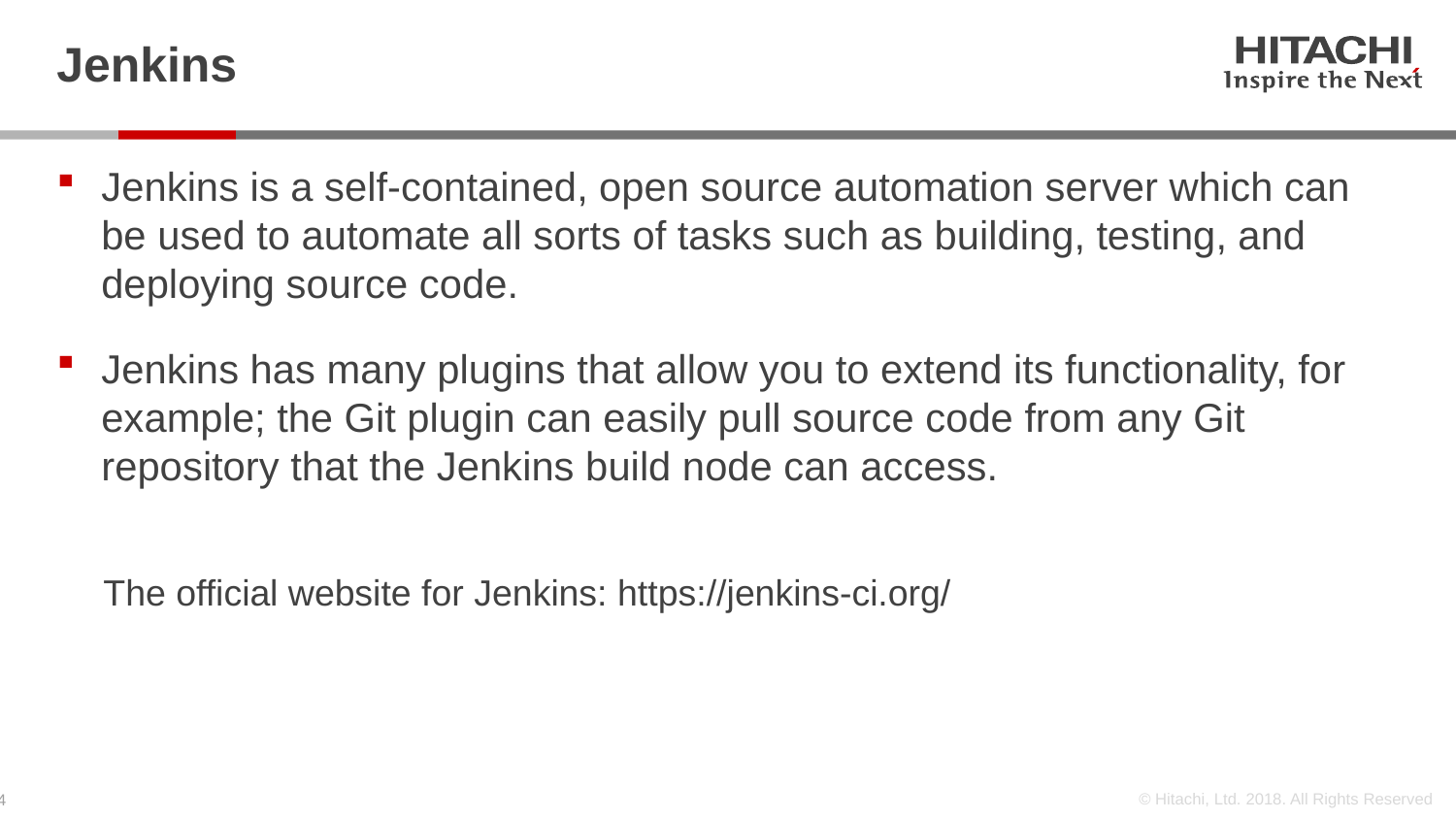

# Jenkins
Jenkins is a self-contained, open source automation server which can be used to automate all sorts of tasks such as building, testing, and deploying source code.
Jenkins has many plugins that allow you to extend its functionality, for example; the Git plugin can easily pull source code from any Git repository that the Jenkins build node can access.

The official website for Jenkins: https://jenkins-ci.org/